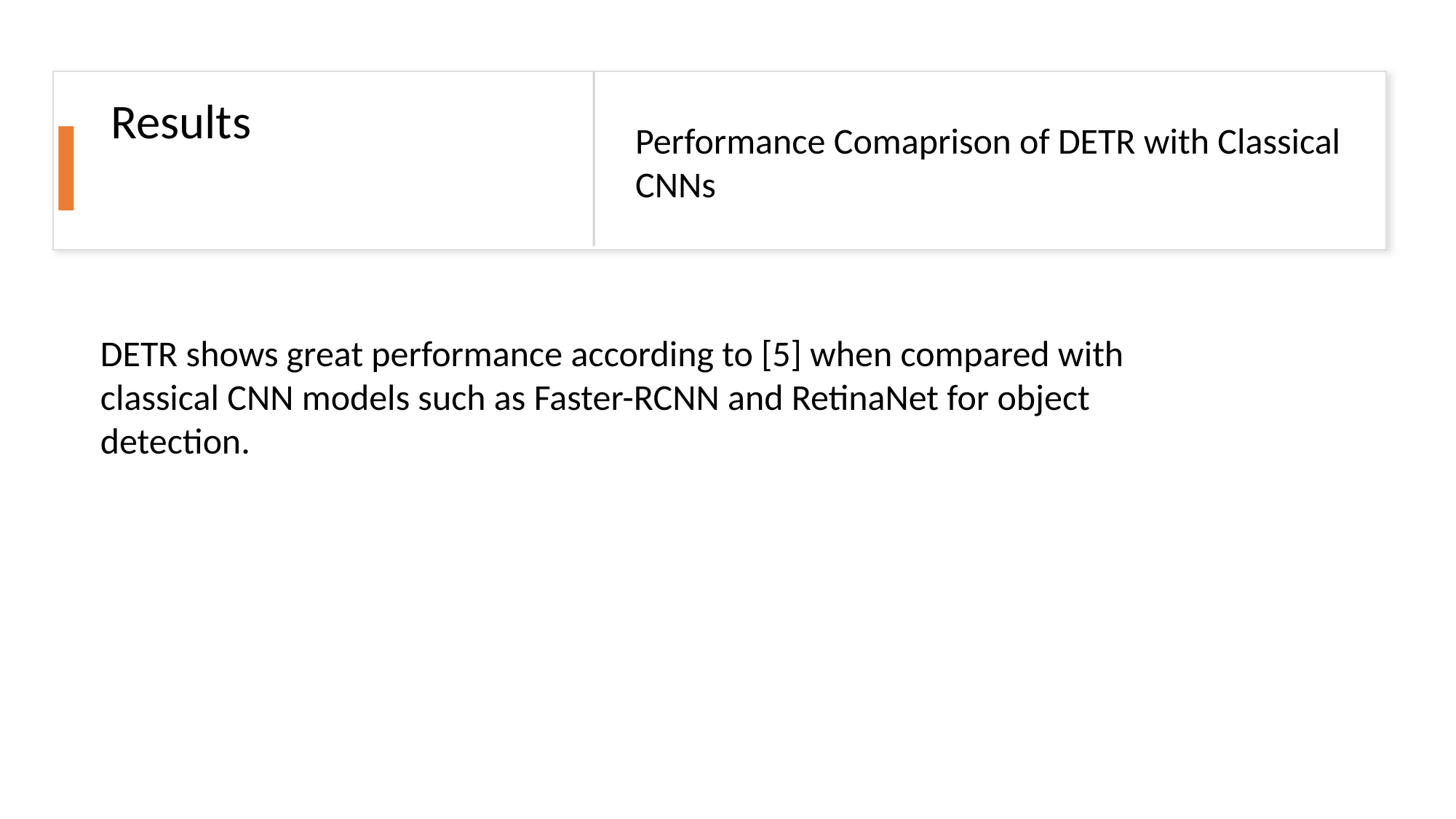

# Results
d Retina.net
vhhbvbjvnjvfnfvbjjvbjvbjvjbPerf
Performance Comaprison of DETR with Classical CNNs

DETR shows great performance according to [5] when compared with classical CNN models such as Faster-RCNN and RetinaNet for object detection.

13